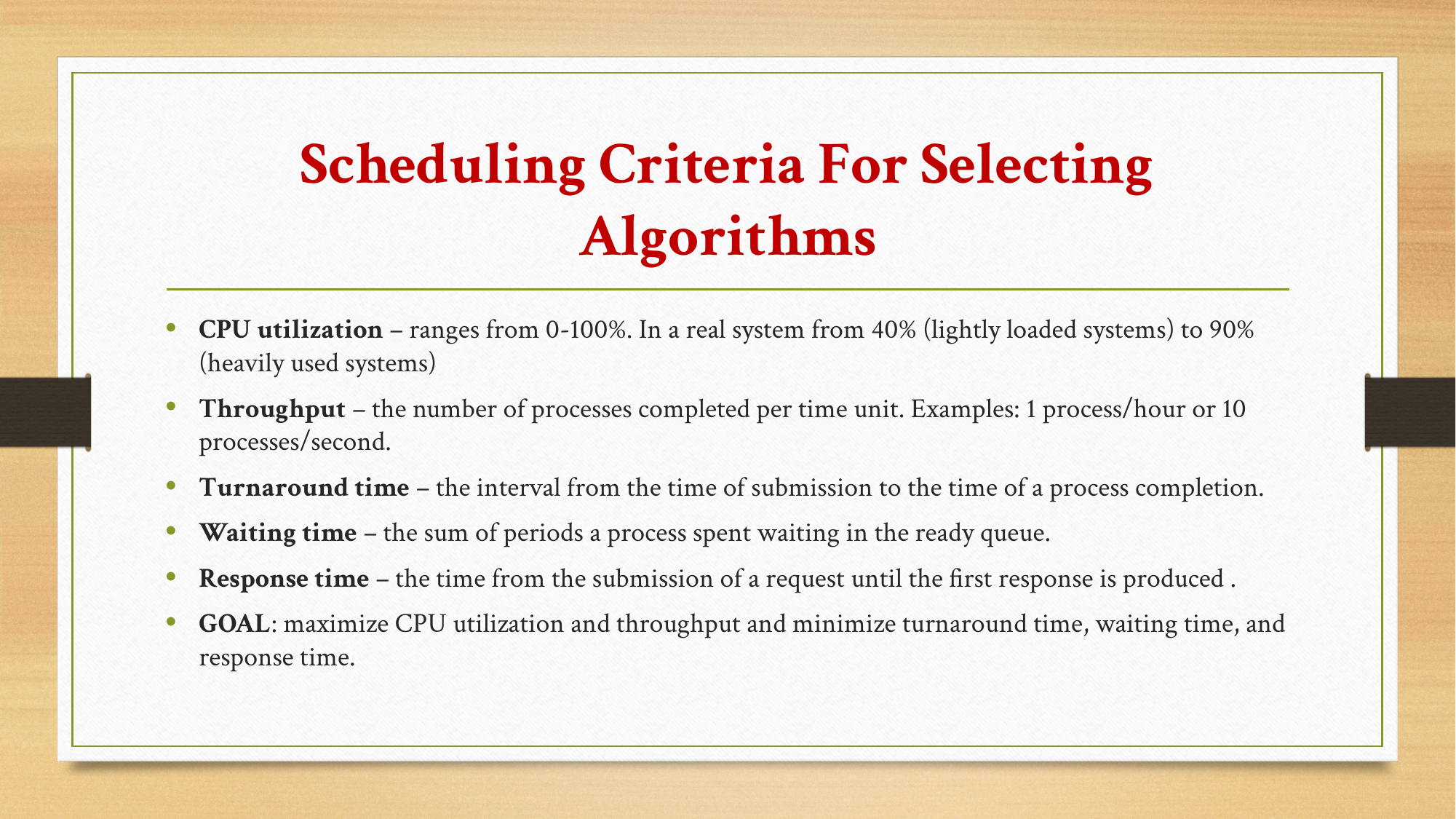

# Scheduling Criteria For Selecting Algorithms
CPU utilization – ranges from 0-100%. In a real system from 40% (lightly loaded systems) to 90% (heavily used systems)
Throughput – the number of processes completed per time unit. Examples: 1 process/hour or 10 processes/second.
Turnaround time – the interval from the time of submission to the time of a process completion.
Waiting time – the sum of periods a process spent waiting in the ready queue.
Response time – the time from the submission of a request until the first response is produced .
GOAL: maximize CPU utilization and throughput and minimize turnaround time, waiting time, and response time.